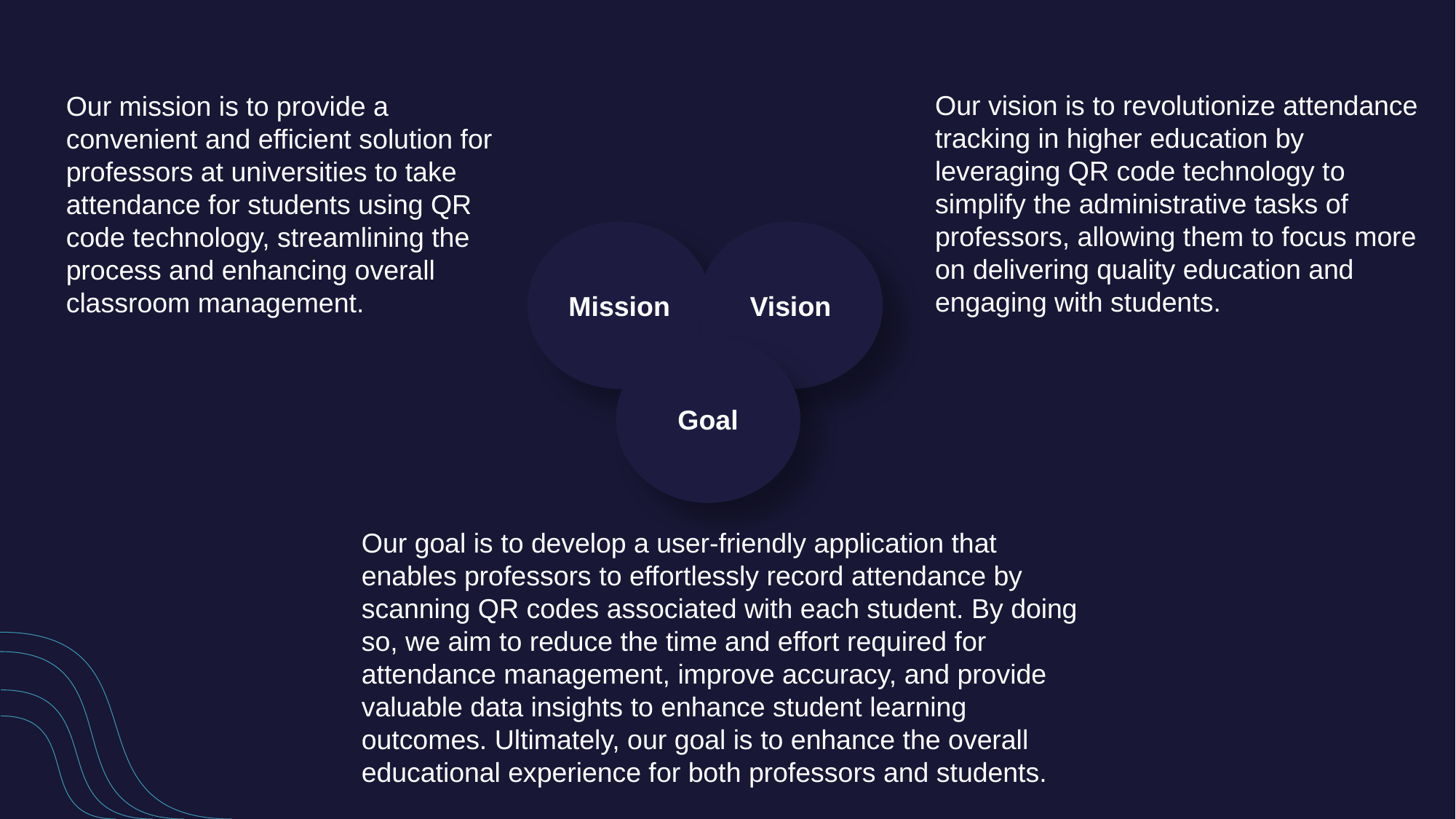

Our vision is to revolutionize attendance tracking in higher education by leveraging QR code technology to simplify the administrative tasks of professors, allowing them to focus more on delivering quality education and engaging with students.
Our mission is to provide a convenient and efficient solution for professors at universities to take attendance for students using QR code technology, streamlining the process and enhancing overall classroom management.
Vision
Mission
Goal
Our goal is to develop a user-friendly application that enables professors to effortlessly record attendance by scanning QR codes associated with each student. By doing so, we aim to reduce the time and effort required for attendance management, improve accuracy, and provide valuable data insights to enhance student learning outcomes. Ultimately, our goal is to enhance the overall educational experience for both professors and students.